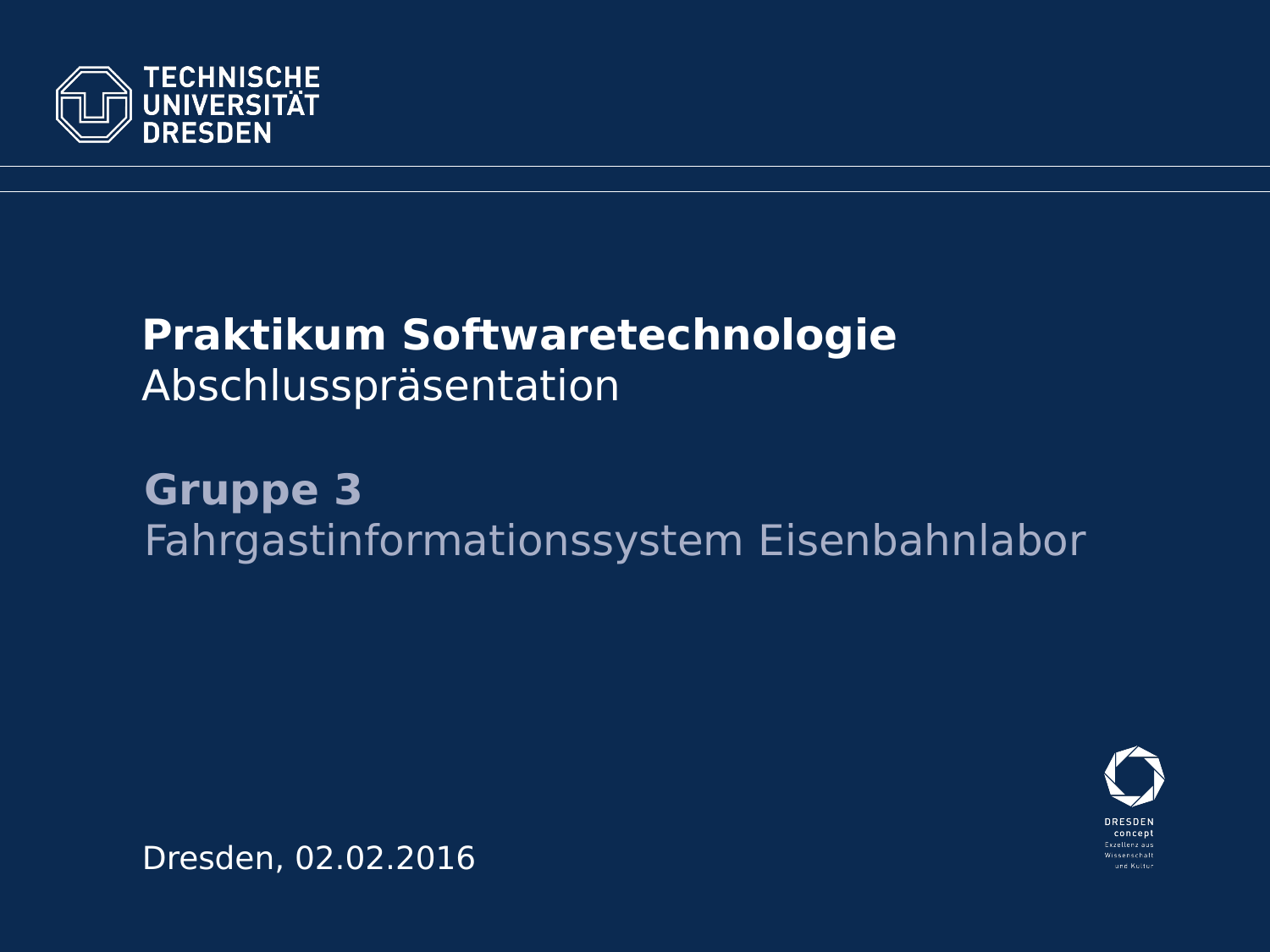

# Praktikum Softwaretechnologie Abschlusspräsentation
Gruppe 3
Fahrgastinformationssystem Eisenbahnlabor